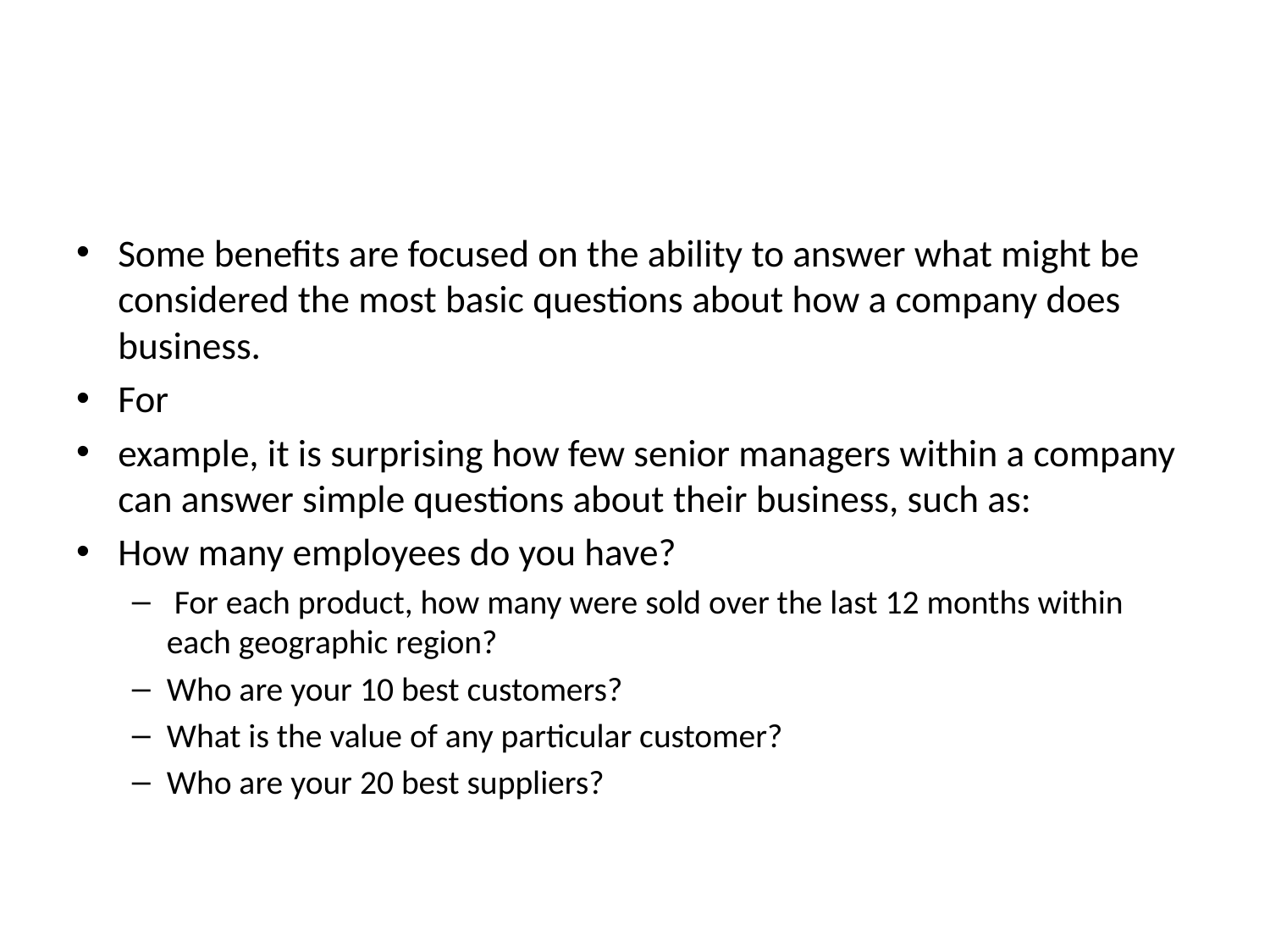

#
Some benefits are focused on the ability to answer what might be considered the most basic questions about how a company does business.
For
example, it is surprising how few senior managers within a company can answer simple questions about their business, such as:
How many employees do you have?
 For each product, how many were sold over the last 12 months within each geographic region?
Who are your 10 best customers?
What is the value of any particular customer?
Who are your 20 best suppliers?